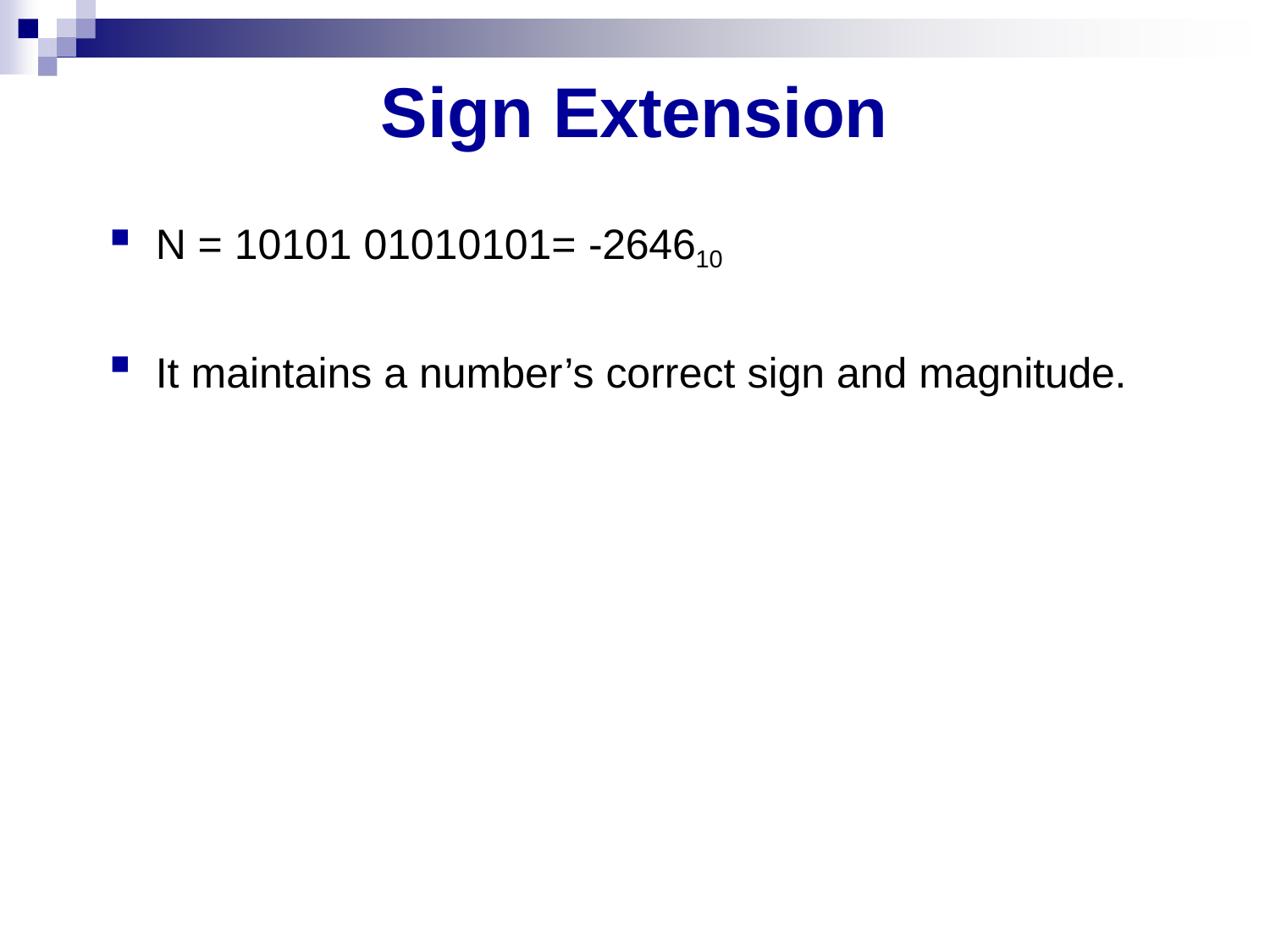

# Sign Extension
N = 10101 01010101= -264610

It maintains a number’s correct sign and magnitude.